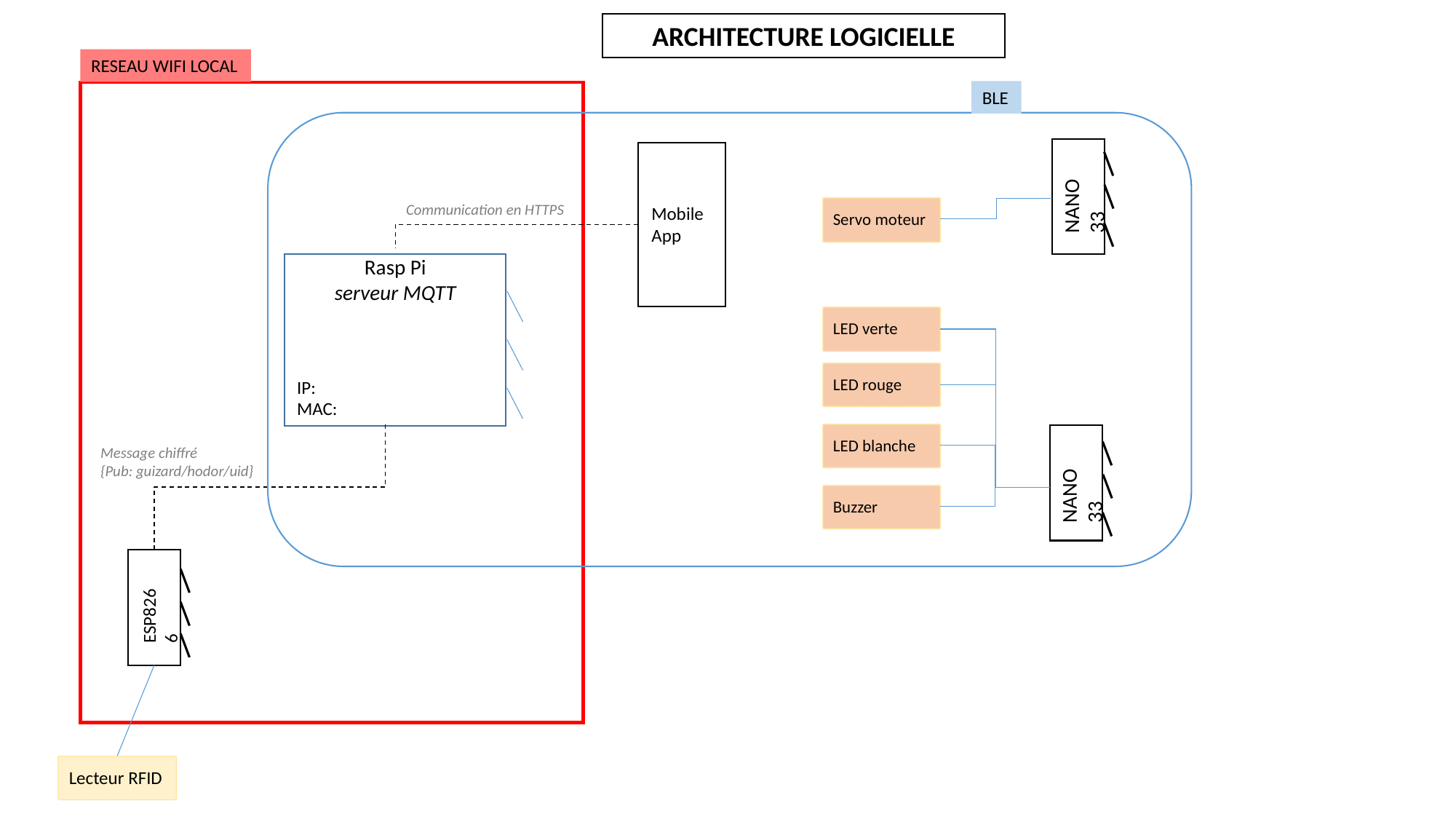

ARCHITECTURE LOGICIELLE
RESEAU WIFI LOCAL
BLE

NANO 33
Communication en HTTPS
Mobile App

Servo moteur
Rasp Pi
serveur MQTT

LED verte

LED rouge
IP:
MAC:

LED blanche
Message chiffré
{Pub: guizard/hodor/uid}
NANO 33

Buzzer

ESP8266

Lecteur RFID